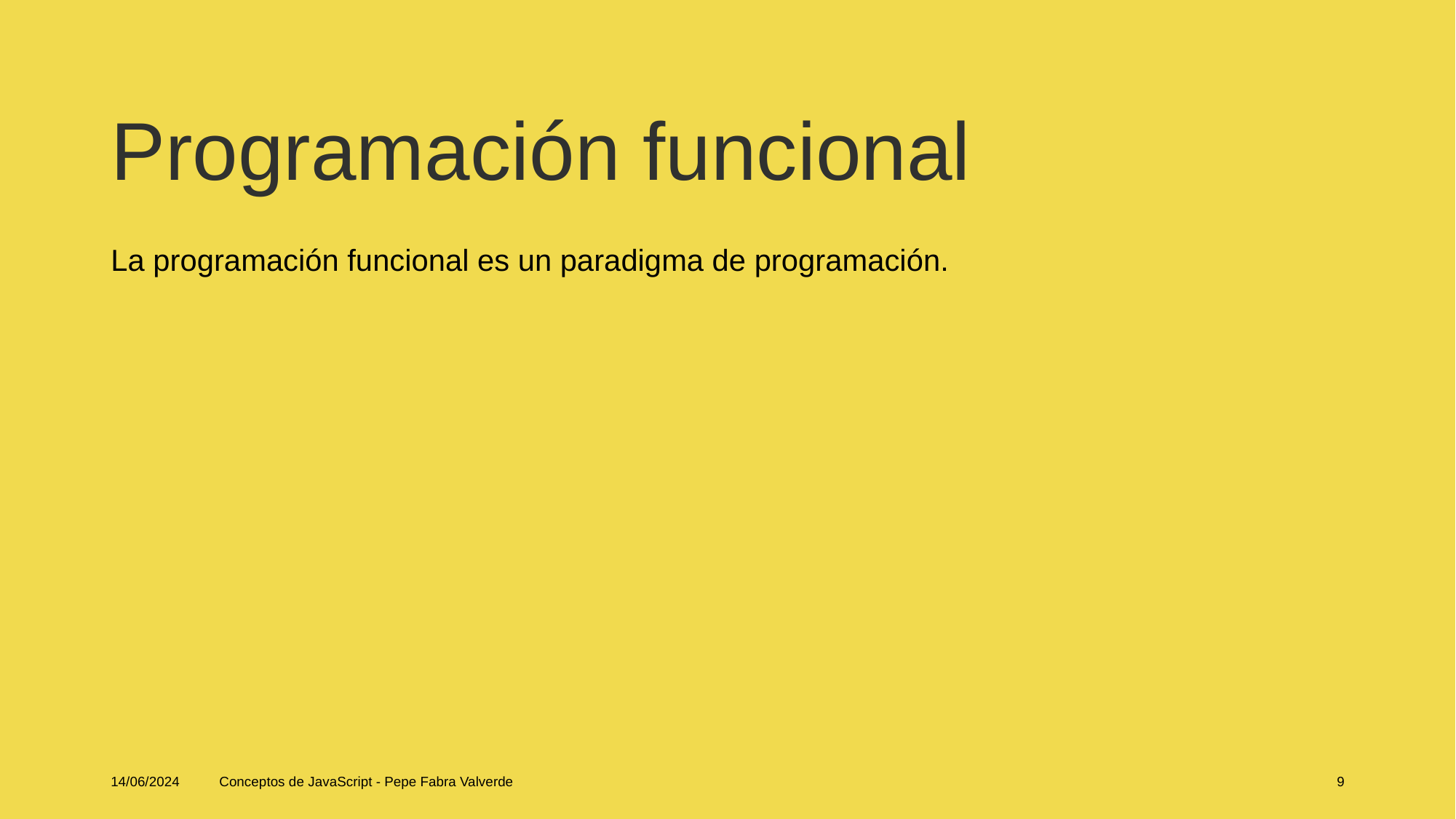

# Programación funcional
La programación funcional es un paradigma de programación.
14/06/2024
Conceptos de JavaScript - Pepe Fabra Valverde
9